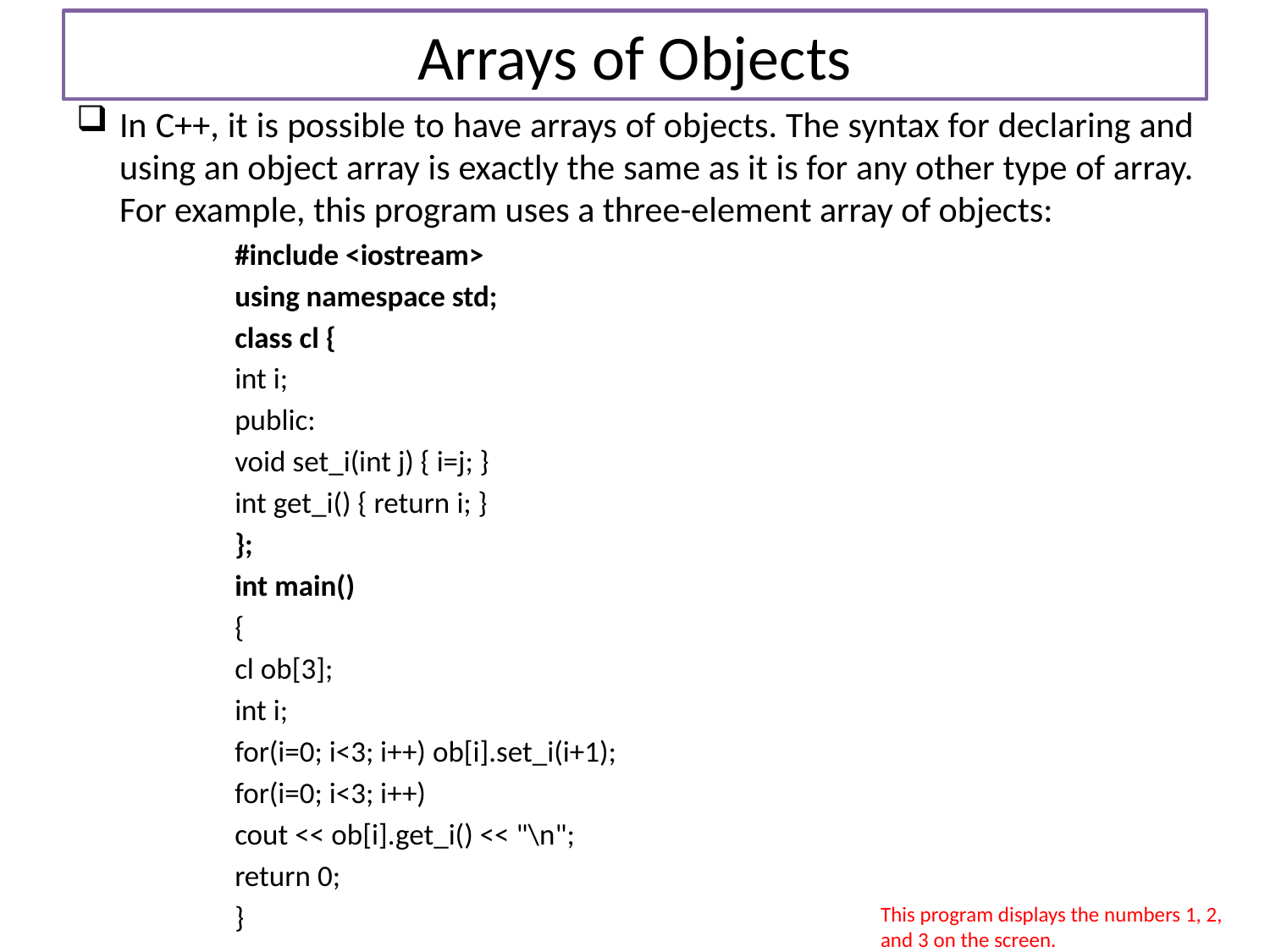

# Arrays of Objects
In C++, it is possible to have arrays of objects. The syntax for declaring and using an object array is exactly the same as it is for any other type of array. For example, this program uses a three-element array of objects:
#include <iostream>
using namespace std;
class cl {
int i;
public:
void set_i(int j) { i=j; }
int get_i() { return i; }
};
int main()
{
cl ob[3];
int i;
for(i=0; i<3; i++) ob[i].set_i(i+1);
for(i=0; i<3; i++)
cout << ob[i].get_i() << "\n";
return 0;
}
This program displays the numbers 1, 2, and 3 on the screen.